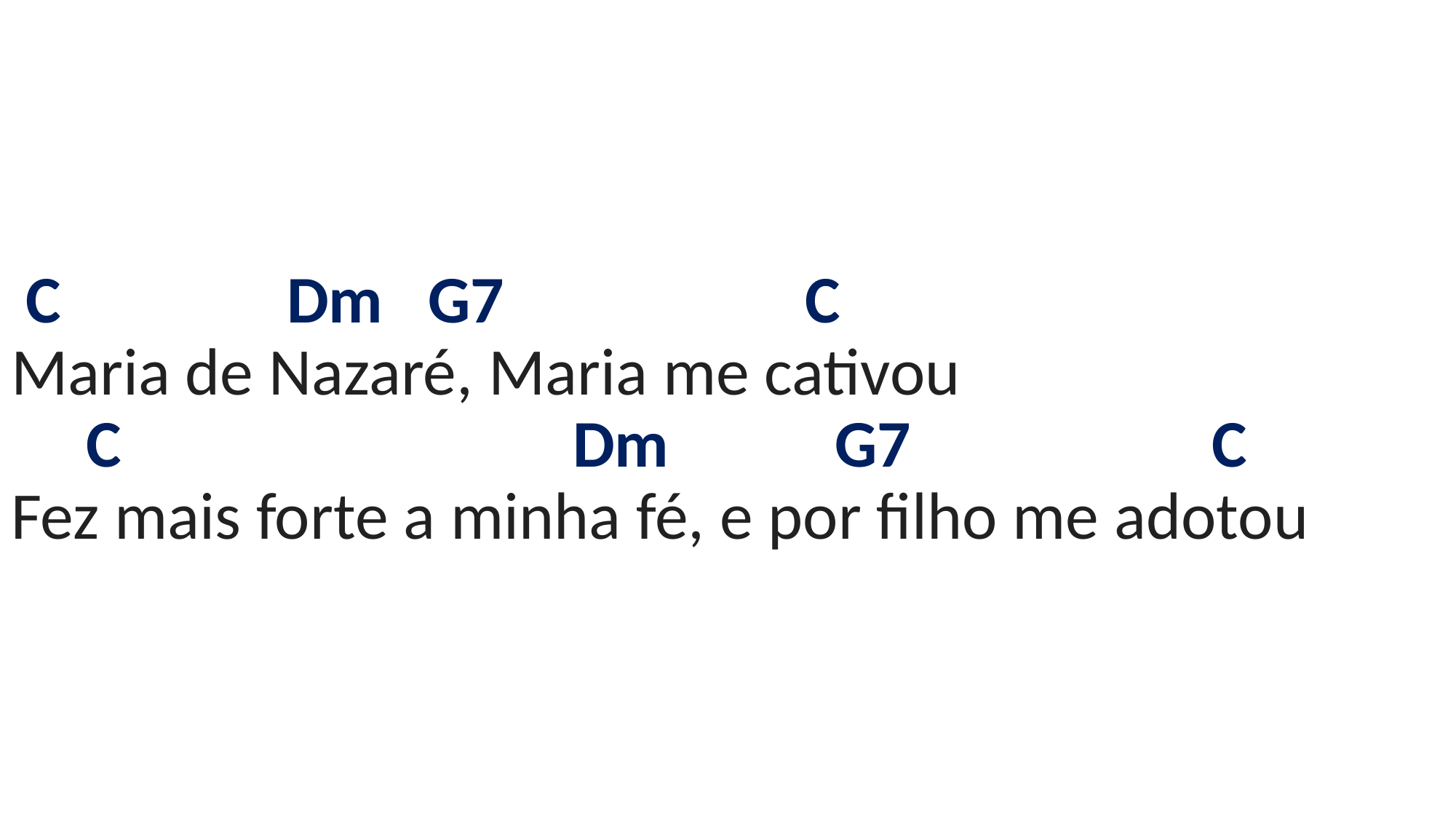

# C               Dm   G7                    C Maria de Nazaré, Maria me cativou C                              Dm           G7                    C Fez mais forte a minha fé, e por filho me adotou